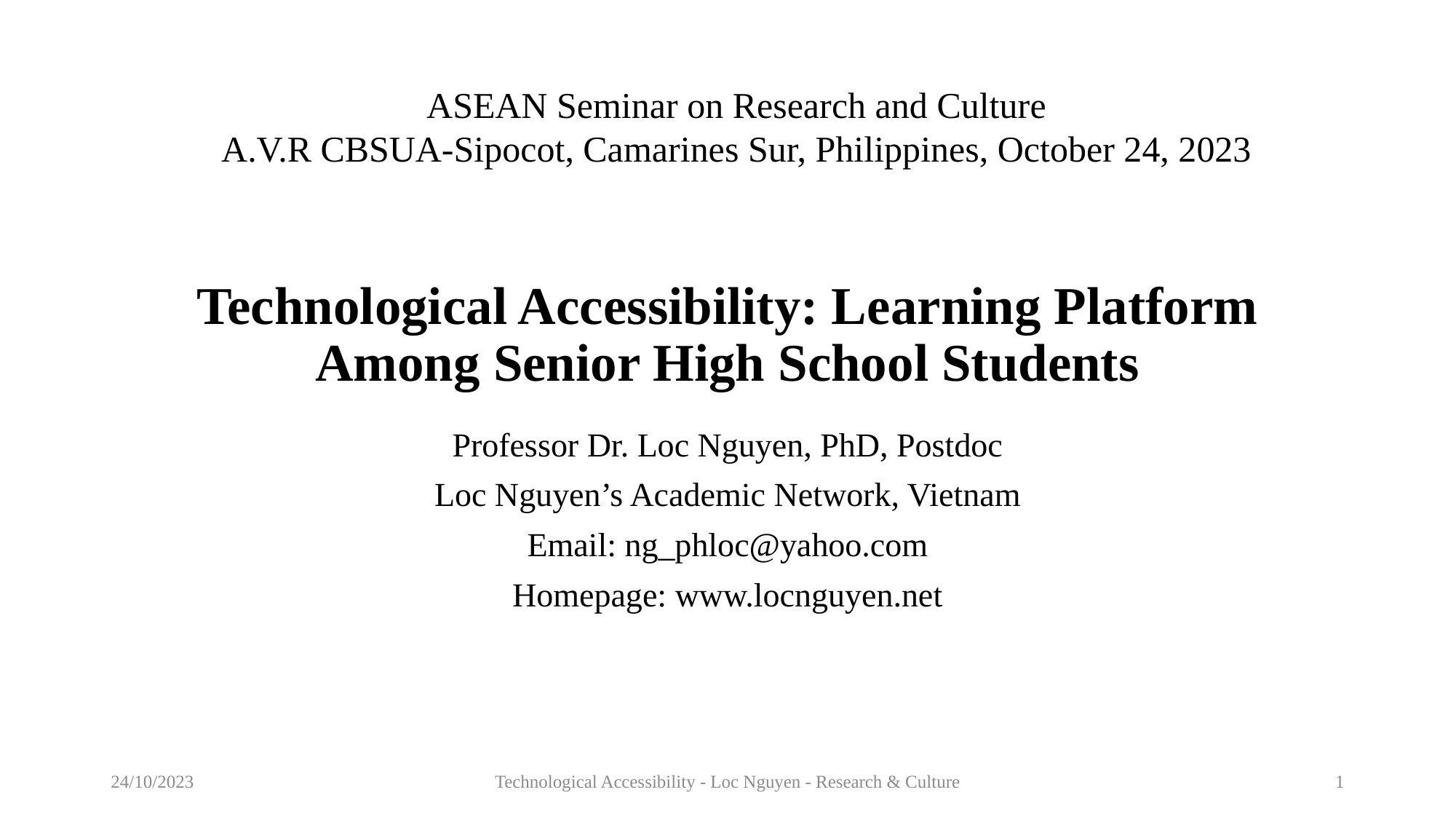

ASEAN Seminar on Research and Culture
A.V.R CBSUA-Sipocot, Camarines Sur, Philippines, October 24, 2023
# Technological Accessibility: Learning Platform Among Senior High School Students
Professor Dr. Loc Nguyen, PhD, Postdoc
Loc Nguyen’s Academic Network, Vietnam
Email: ng_phloc@yahoo.com
Homepage: www.locnguyen.net

24/10/2023
Technological Accessibility - Loc Nguyen - Research & Culture
1